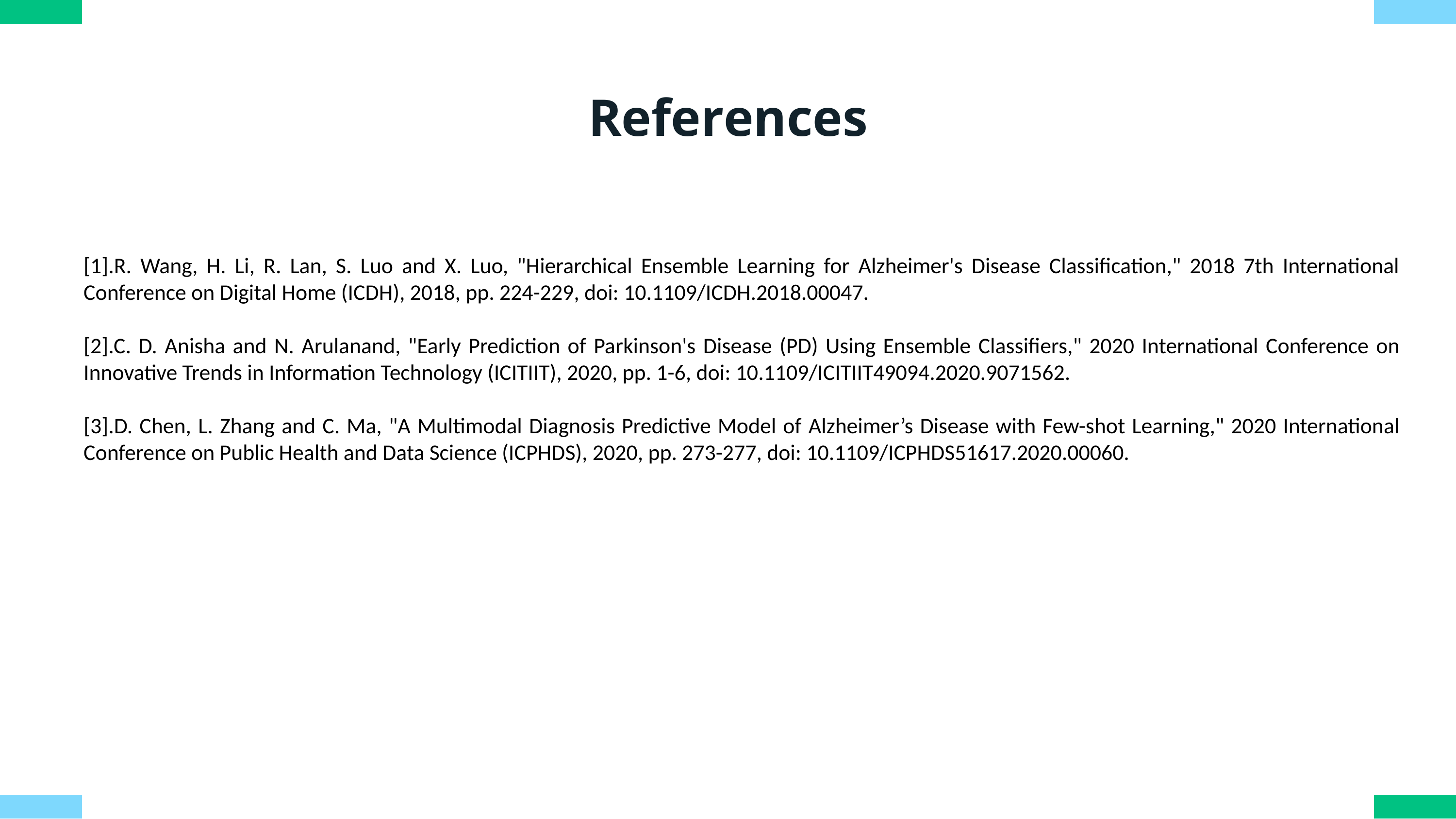

References

[1].R. Wang, H. Li, R. Lan, S. Luo and X. Luo, "Hierarchical Ensemble Learning for Alzheimer's Disease Classification," 2018 7th International Conference on Digital Home (ICDH), 2018, pp. 224-229, doi: 10.1109/ICDH.2018.00047.

[2].C. D. Anisha and N. Arulanand, "Early Prediction of Parkinson's Disease (PD) Using Ensemble Classifiers," 2020 International Conference on Innovative Trends in Information Technology (ICITIIT), 2020, pp. 1-6, doi: 10.1109/ICITIIT49094.2020.9071562.

[3].D. Chen, L. Zhang and C. Ma, "A Multimodal Diagnosis Predictive Model of Alzheimer’s Disease with Few-shot Learning," 2020 International Conference on Public Health and Data Science (ICPHDS), 2020, pp. 273-277, doi: 10.1109/ICPHDS51617.2020.00060.